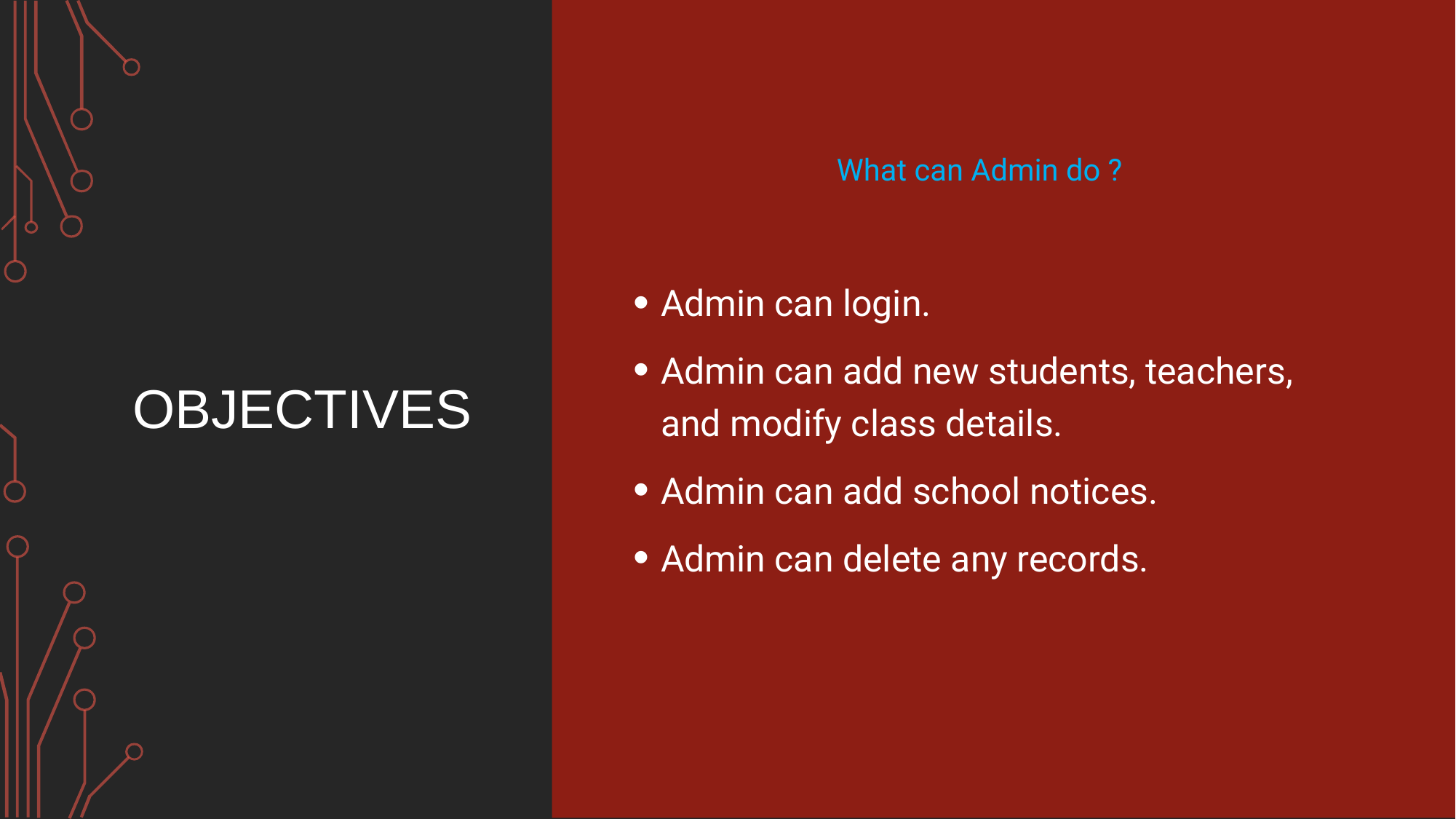

# objectives
  What can Admin do ?

Admin can login.
Admin can add new students, teachers, and modify class details.
Admin can add school notices.
Admin can delete any records.